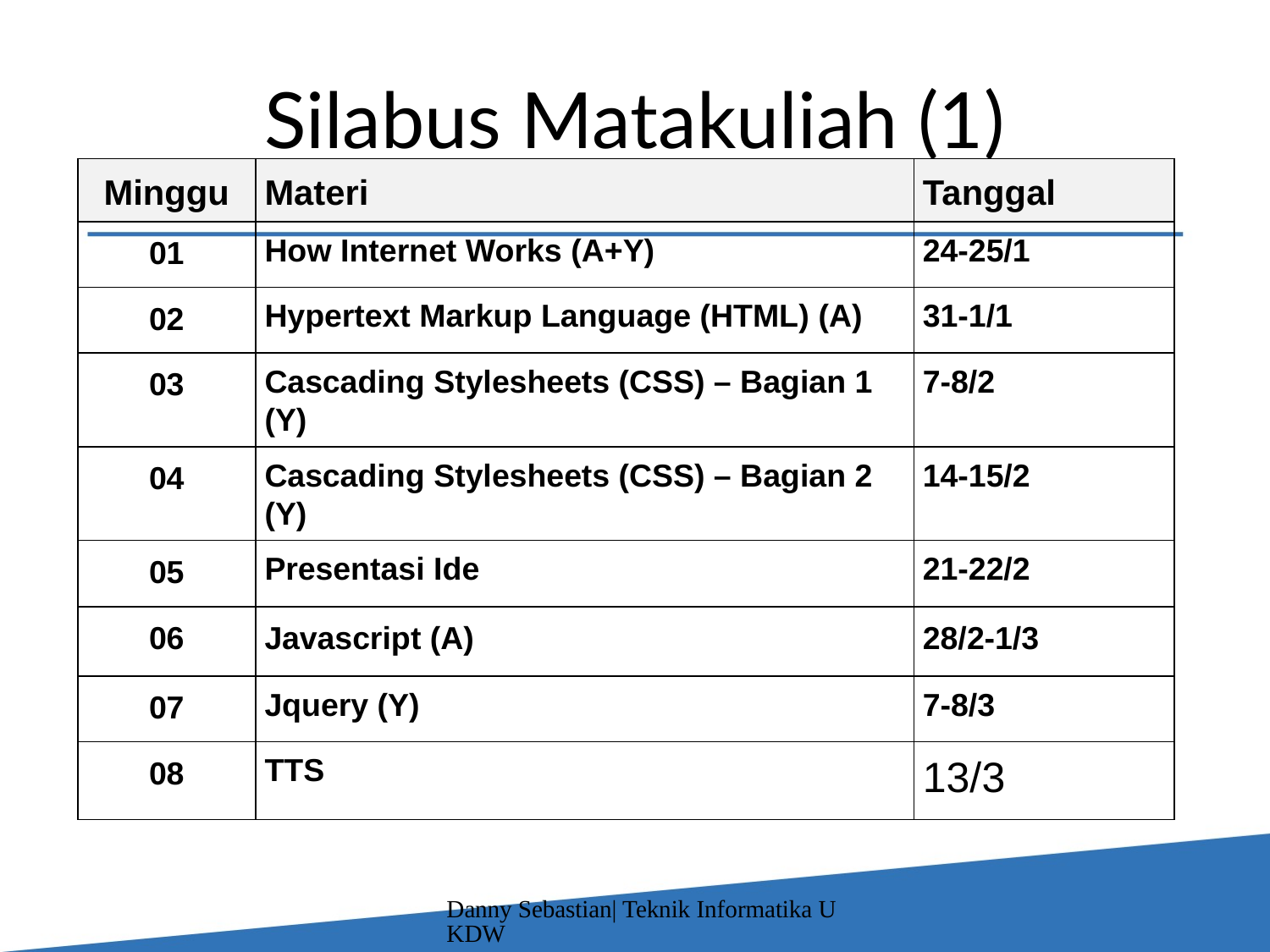

# Silabus Matakuliah (1)
| Minggu | Materi | Tanggal |
| --- | --- | --- |
| 01 | How Internet Works (A+Y) | 24-25/1 |
| 02 | Hypertext Markup Language (HTML) (A) | 31-1/1 |
| 03 | Cascading Stylesheets (CSS) – Bagian 1 (Y) | 7-8/2 |
| 04 | Cascading Stylesheets (CSS) – Bagian 2 (Y) | 14-15/2 |
| 05 | Presentasi Ide | 21-22/2 |
| 06 | Javascript (A) | 28/2-1/3 |
| 07 | Jquery (Y) | 7-8/3 |
| 08 | TTS | 13/3 |
Danny Sebastian| Teknik Informatika UKDW